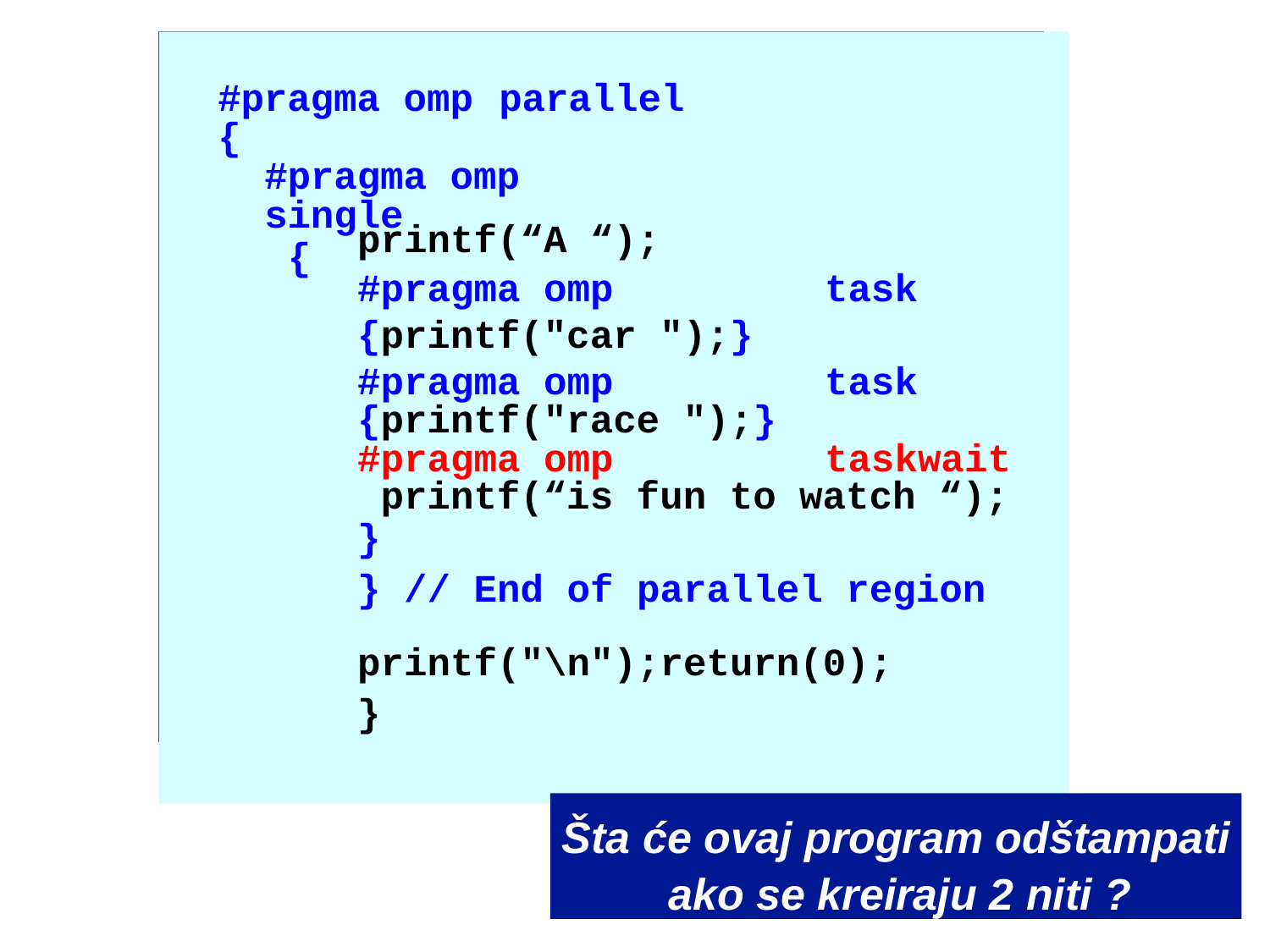

#pragma omp	parallel
{
#pragma omp	single
{
printf(“A “);
#pragma omp	task
{printf("car ");}
#pragma omp	task
{printf("race ");}
#pragma omp	taskwait  printf(“is fun to watch “);
}
} // End of parallel region
printf("\n");return(0);
}
Šta će ovaj program odštampati ako se kreiraju 2 niti ?